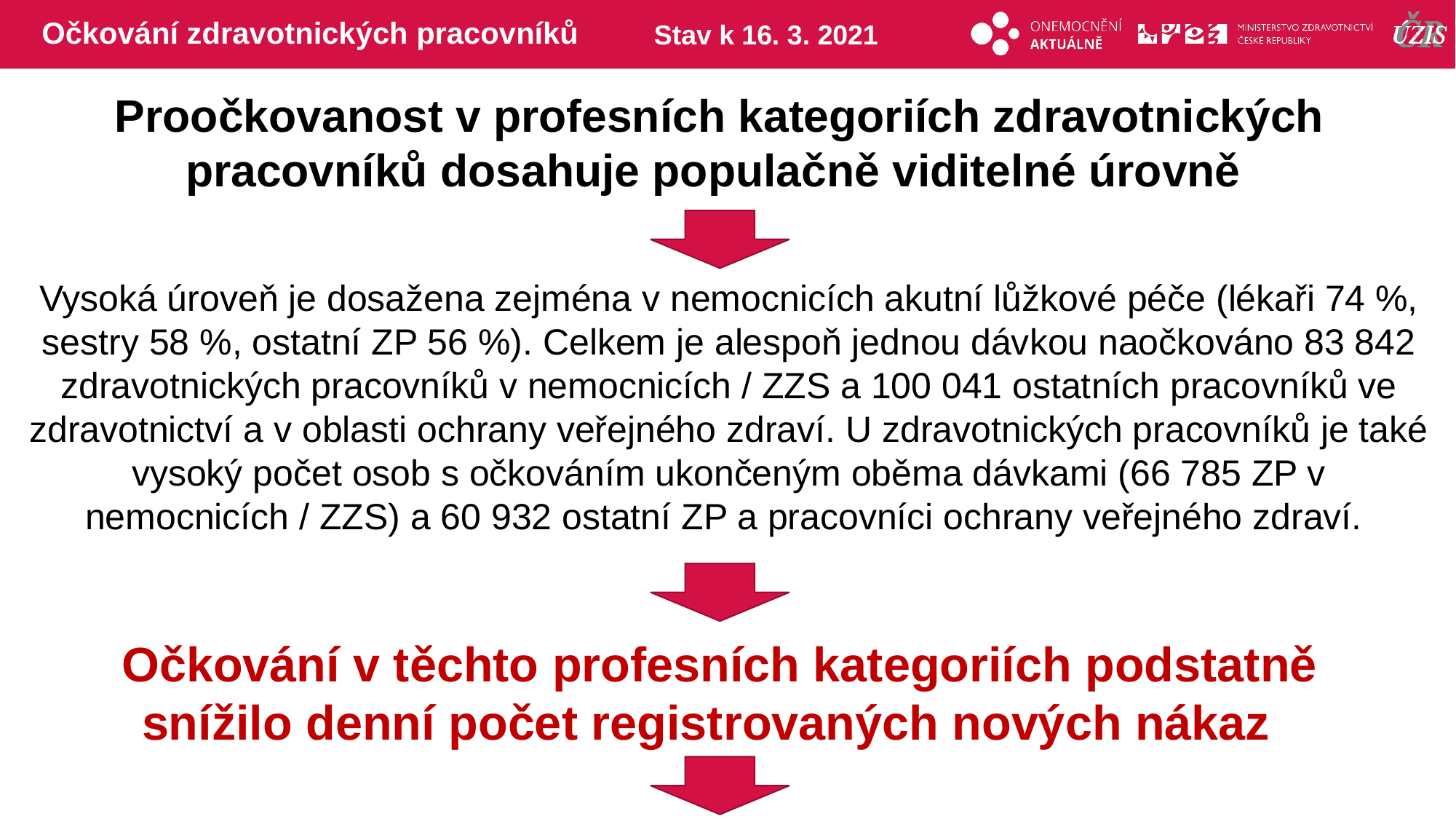

# Očkování zdravotnických pracovníků
Stav k 16. 3. 2021
Proočkovanost v profesních kategoriích zdravotnických pracovníků dosahuje populačně viditelné úrovně

Vysoká úroveň je dosažena zejména v nemocnicích akutní lůžkové péče (lékaři 74 %, sestry 58 %, ostatní ZP 56 %). Celkem je alespoň jednou dávkou naočkováno 83 842 zdravotnických pracovníků v nemocnicích / ZZS a 100 041 ostatních pracovníků ve zdravotnictví a v oblasti ochrany veřejného zdraví. U zdravotnických pracovníků je také vysoký počet osob s očkováním ukončeným oběma dávkami (66 785 ZP v nemocnicích / ZZS) a 60 932 ostatní ZP a pracovníci ochrany veřejného zdraví.

Očkování v těchto profesních kategoriích podstatně snížilo denní počet registrovaných nových nákaz